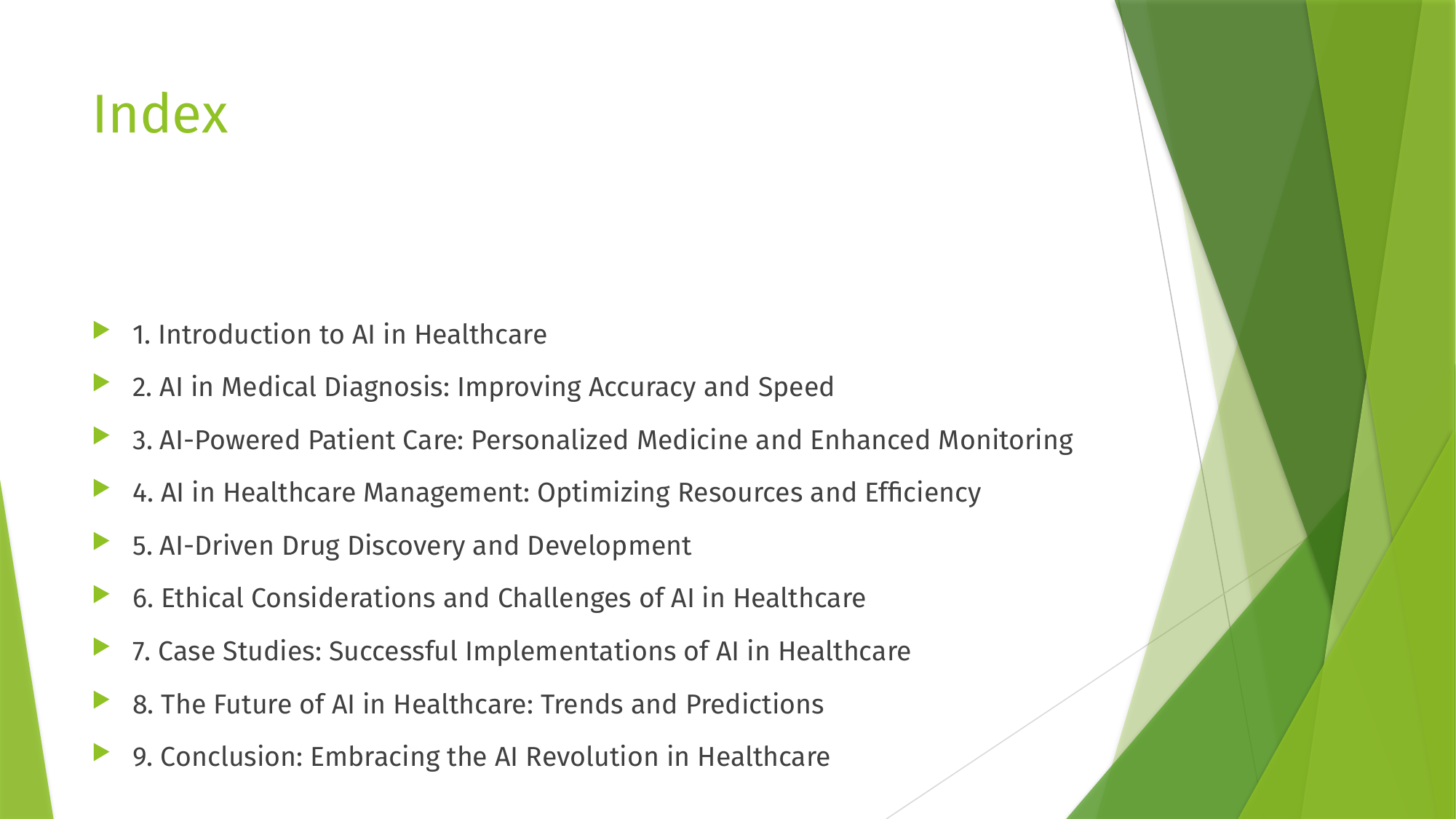

# Index

1. Introduction to AI in Healthcare
2. AI in Medical Diagnosis: Improving Accuracy and Speed
3. AI-Powered Patient Care: Personalized Medicine and Enhanced Monitoring
4. AI in Healthcare Management: Optimizing Resources and Efficiency
5. AI-Driven Drug Discovery and Development
6. Ethical Considerations and Challenges of AI in Healthcare
7. Case Studies: Successful Implementations of AI in Healthcare
8. The Future of AI in Healthcare: Trends and Predictions
9. Conclusion: Embracing the AI Revolution in Healthcare